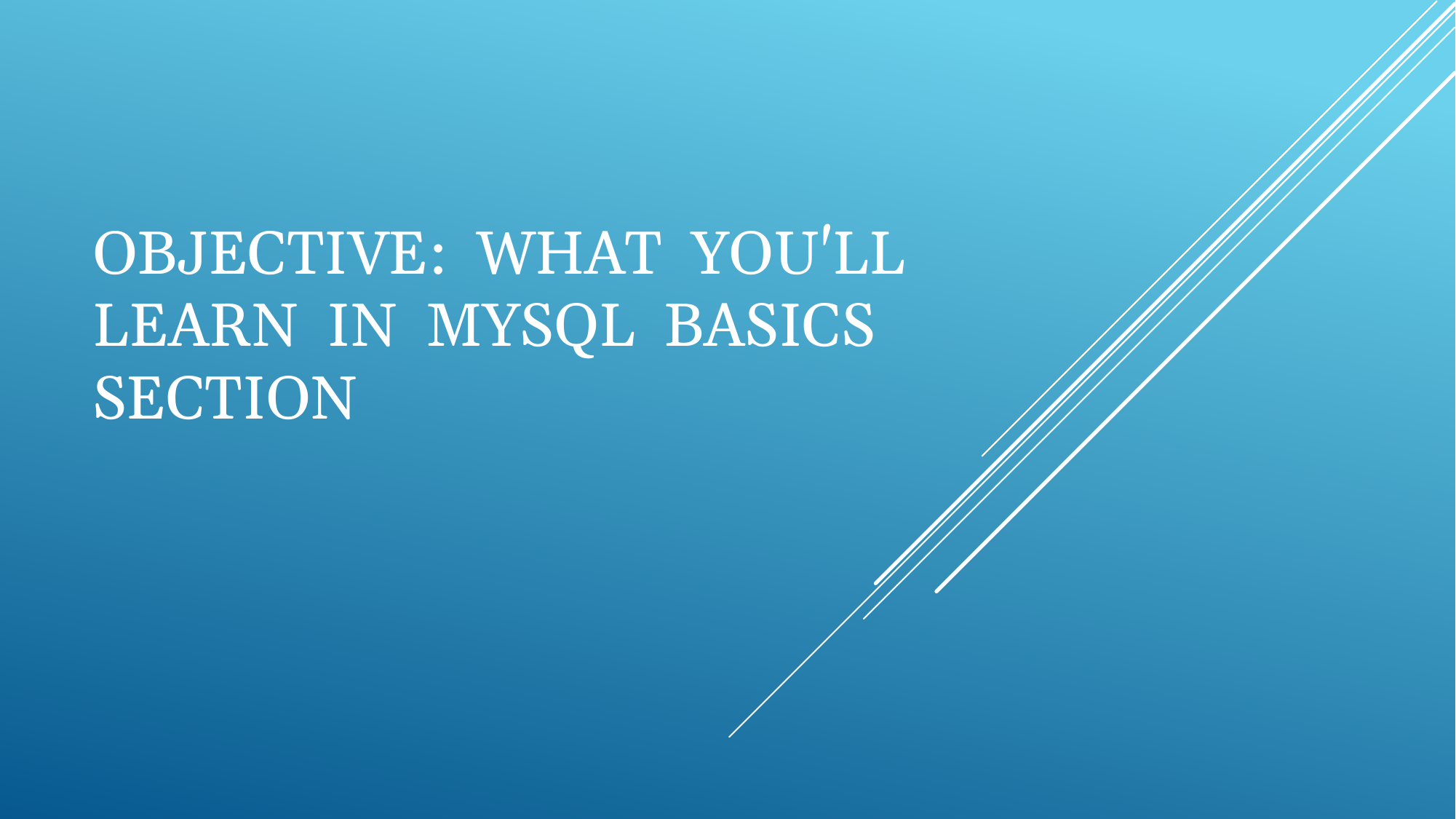

# Objective:  What  you'll learn  in  MySQL  Basics Section